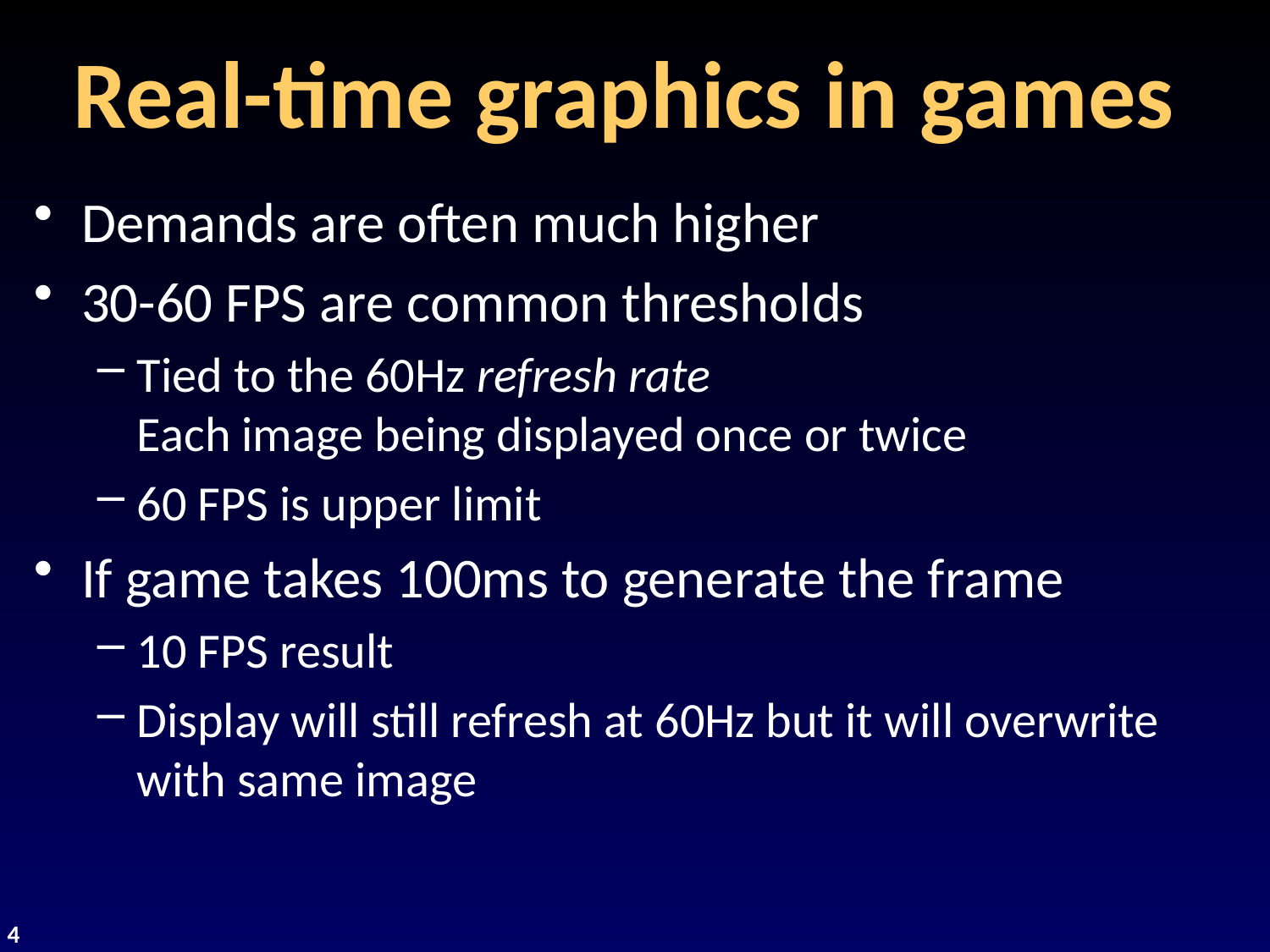

# Real-time graphics in games
Demands are often much higher
30-60 FPS are common thresholds
Tied to the 60Hz refresh rate
Each image being displayed once or twice
60 FPS is upper limit
If game takes 100ms to generate the frame
10 FPS result
Display will still refresh at 60Hz but it will overwrite with same image
4